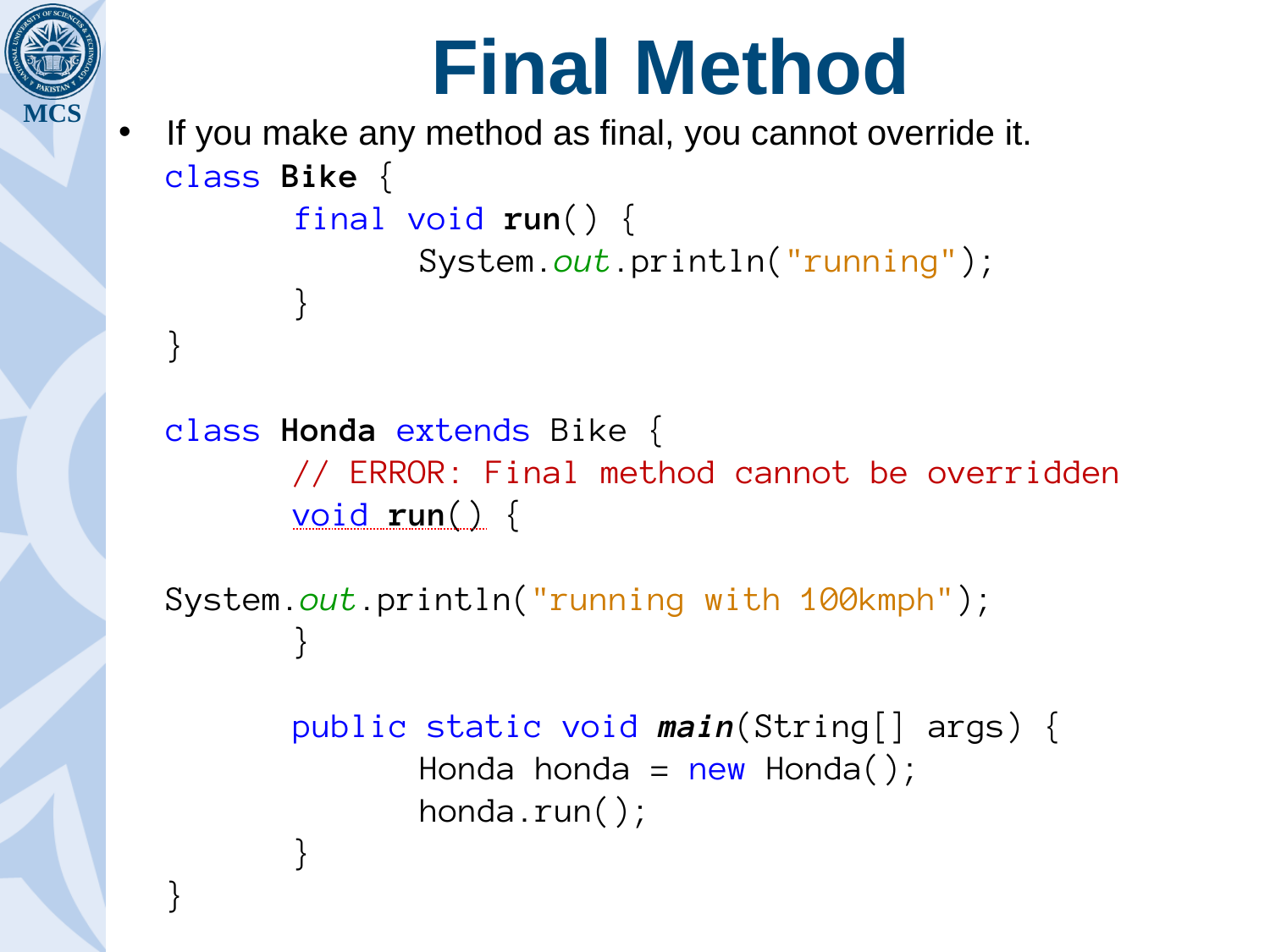

# Final Method
If you make any method as final, you cannot override it.
class Bike {
	final void run() {
		System.out.println("running");
	}
}

class Honda extends Bike {
	// ERROR: Final method cannot be overridden
	void run() {
		System.out.println("running with 100kmph");
	}

	public static void main(String[] args) {
		Honda honda = new Honda();
		honda.run();
	}
}